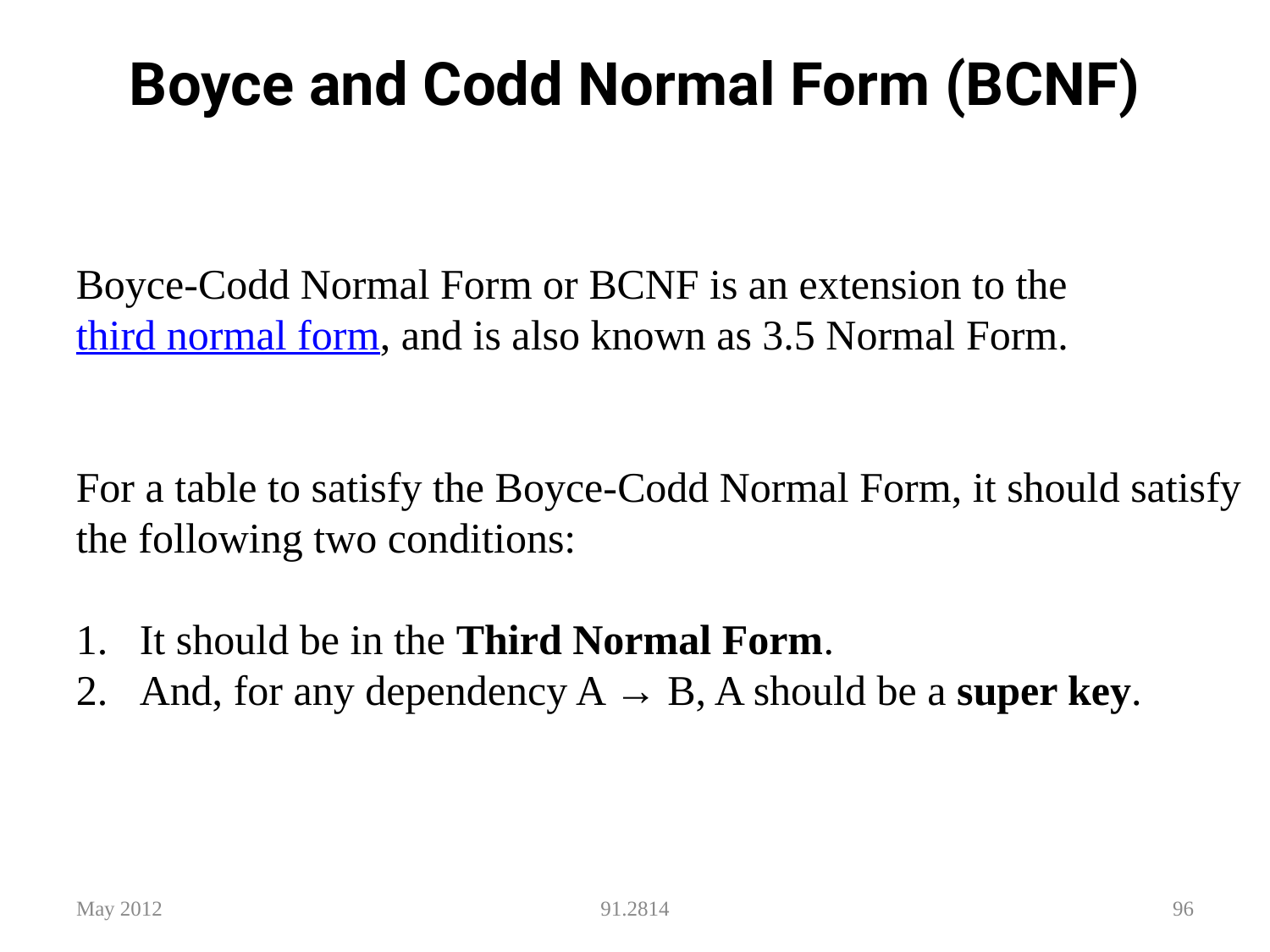

# Boyce and Codd Normal Form (BCNF)
Boyce-Codd Normal Form or BCNF is an extension to the third normal form, and is also known as 3.5 Normal Form.

For a table to satisfy the Boyce-Codd Normal Form, it should satisfy the following two conditions:

It should be in the Third Normal Form.
And, for any dependency A → B, A should be a super key.
May 2012
91.2814
96